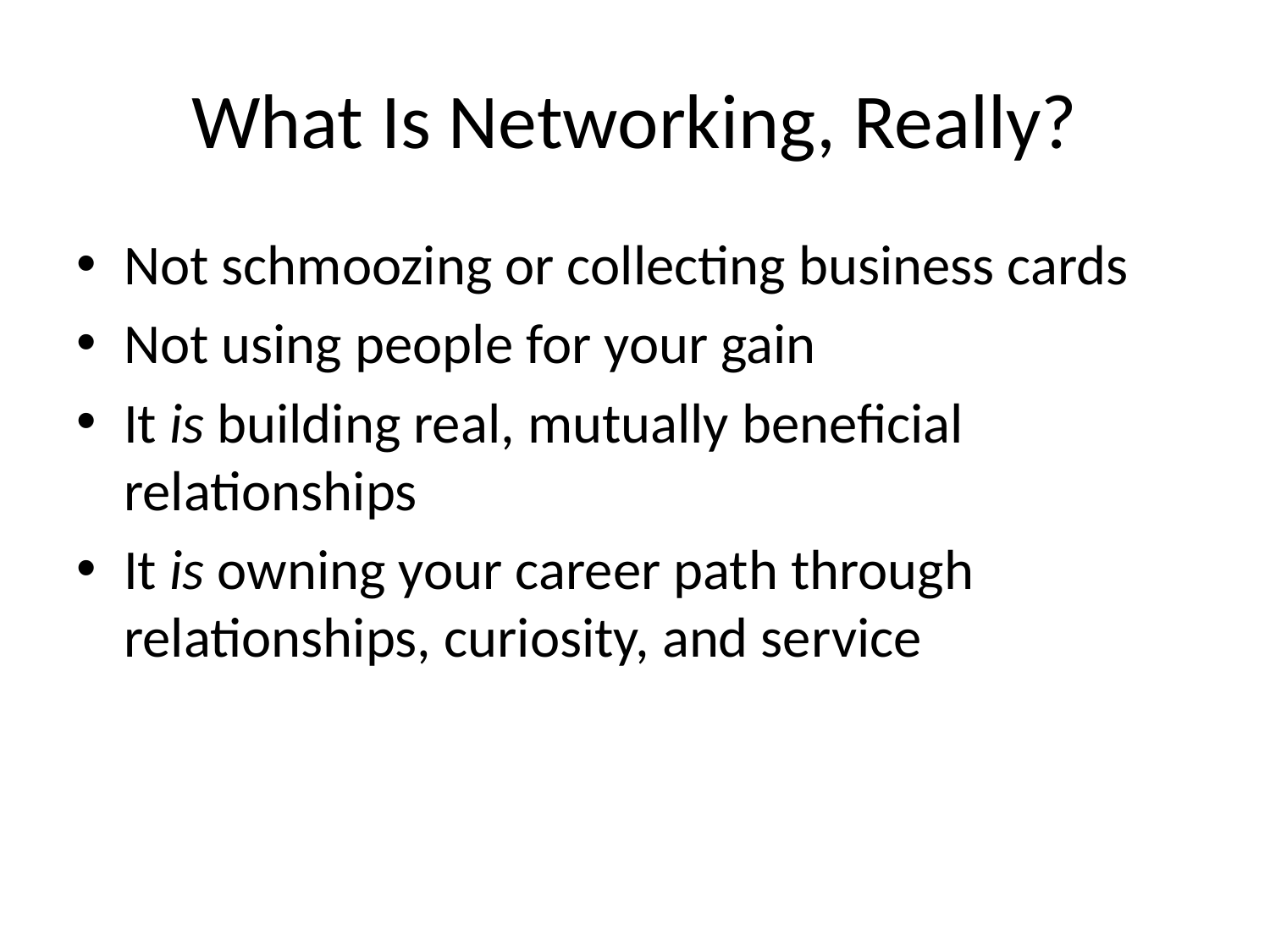

# What Is Networking, Really?
Not schmoozing or collecting business cards
Not using people for your gain
It is building real, mutually beneficial relationships
It is owning your career path through relationships, curiosity, and service